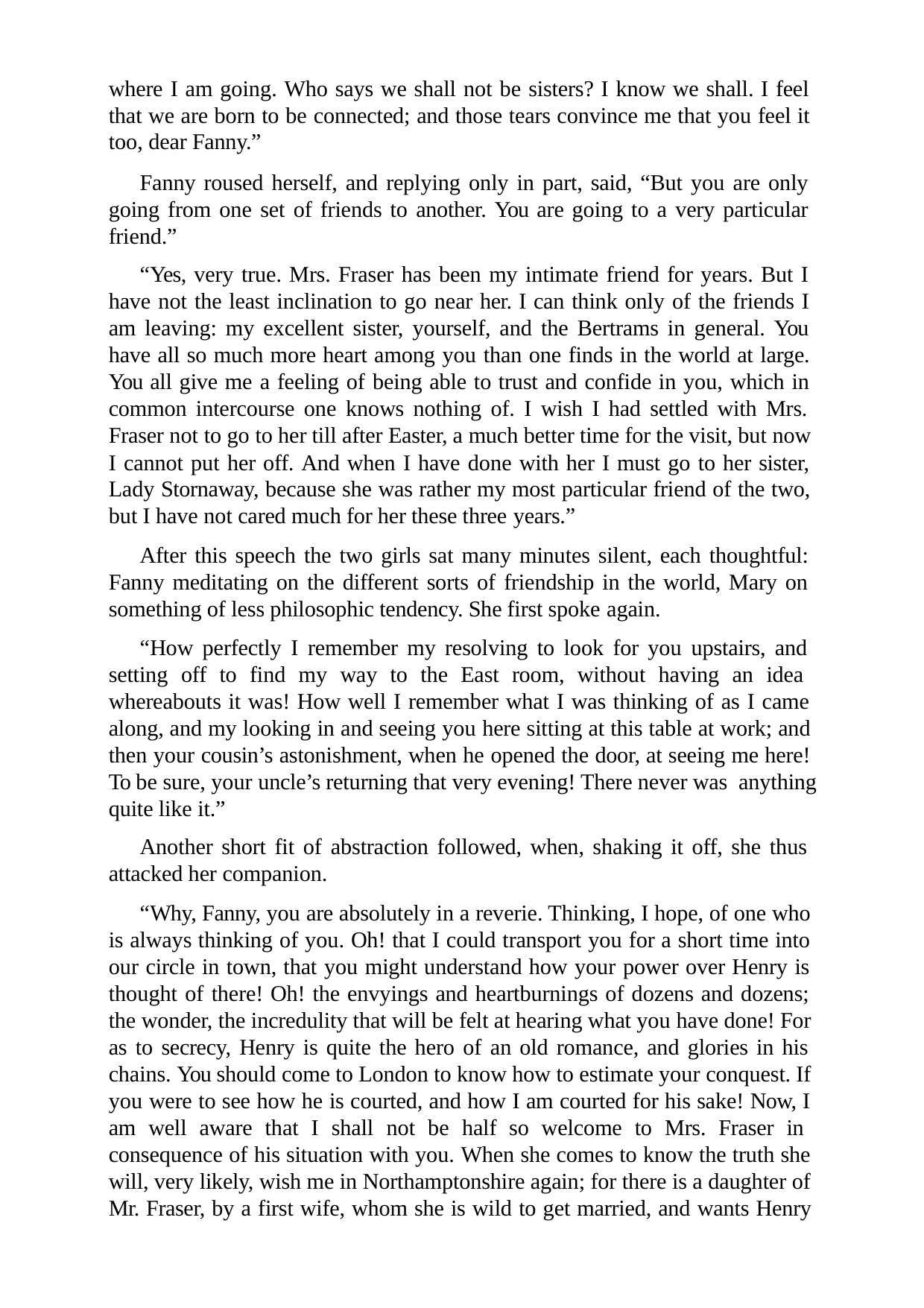

where I am going. Who says we shall not be sisters? I know we shall. I feel  that we are born to be connected; and those tears convince me that you feel it  too, dear Fanny.”
Fanny roused herself, and replying only in part, said, “But you are only  going from one set of friends to another. You are going to a very particular  friend.”
“Yes, very true. Mrs. Fraser has been my intimate friend for years. But I  have not the least inclination to go near her. I can think only of the friends I  am leaving: my excellent sister, yourself, and the Bertrams in general. You  have all so much more heart among you than one finds in the world at large.  You all give me a feeling of being able to trust and confide in you, which in  common intercourse one knows nothing of. I wish I had settled with Mrs.  Fraser not to go to her till after Easter, a much better time for the visit, but now  I cannot put her off. And when I have done with her I must go to her sister,  Lady Stornaway, because she was rather my most particular friend of the two,  but I have not cared much for her these three years.”
After this speech the two girls sat many minutes silent, each thoughtful:  Fanny meditating on the different sorts of friendship in the world, Mary on  something of less philosophic tendency. She first spoke again.
“How perfectly I remember my resolving to look for you upstairs, and  setting off to find my way to the East room, without having an idea  whereabouts it was! How well I remember what I was thinking of as I came  along, and my looking in and seeing you here sitting at this table at work; and  then your cousin’s astonishment, when he opened the door, at seeing me here!  To be sure, your uncle’s returning that very evening! There never was  anything quite like it.”
Another short fit of abstraction followed, when, shaking it off, she thus  attacked her companion.
“Why, Fanny, you are absolutely in a reverie. Thinking, I hope, of one who  is always thinking of you. Oh! that I could transport you for a short time into  our circle in town, that you might understand how your power over Henry is  thought of there! Oh! the envyings and heartburnings of dozens and dozens;  the wonder, the incredulity that will be felt at hearing what you have done! For  as to secrecy, Henry is quite the hero of an old romance, and glories in his  chains. You should come to London to know how to estimate your conquest. If  you were to see how he is courted, and how I am courted for his sake! Now, I  am well aware that I shall not be half so welcome to Mrs. Fraser in  consequence of his situation with you. When she comes to know the truth she  will, very likely, wish me in Northamptonshire again; for there is a daughter of  Mr. Fraser, by a first wife, whom she is wild to get married, and wants Henry